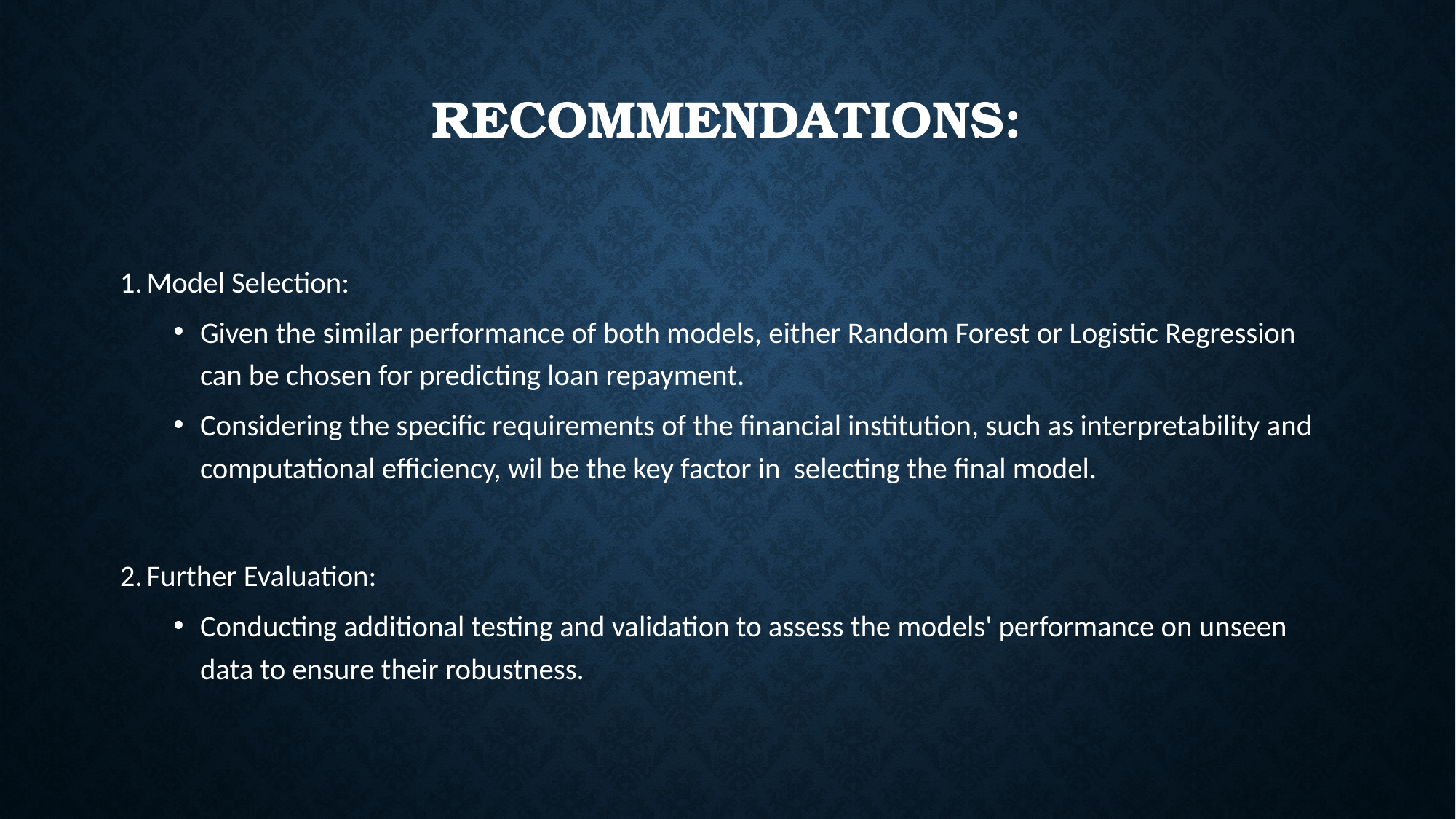

# Recommendations:
Model Selection:
Given the similar performance of both models, either Random Forest or Logistic Regression can be chosen for predicting loan repayment.
Considering the specific requirements of the financial institution, such as interpretability and computational efficiency, wil be the key factor in  selecting the final model.

Further Evaluation:
Conducting additional testing and validation to assess the models' performance on unseen data to ensure their robustness.